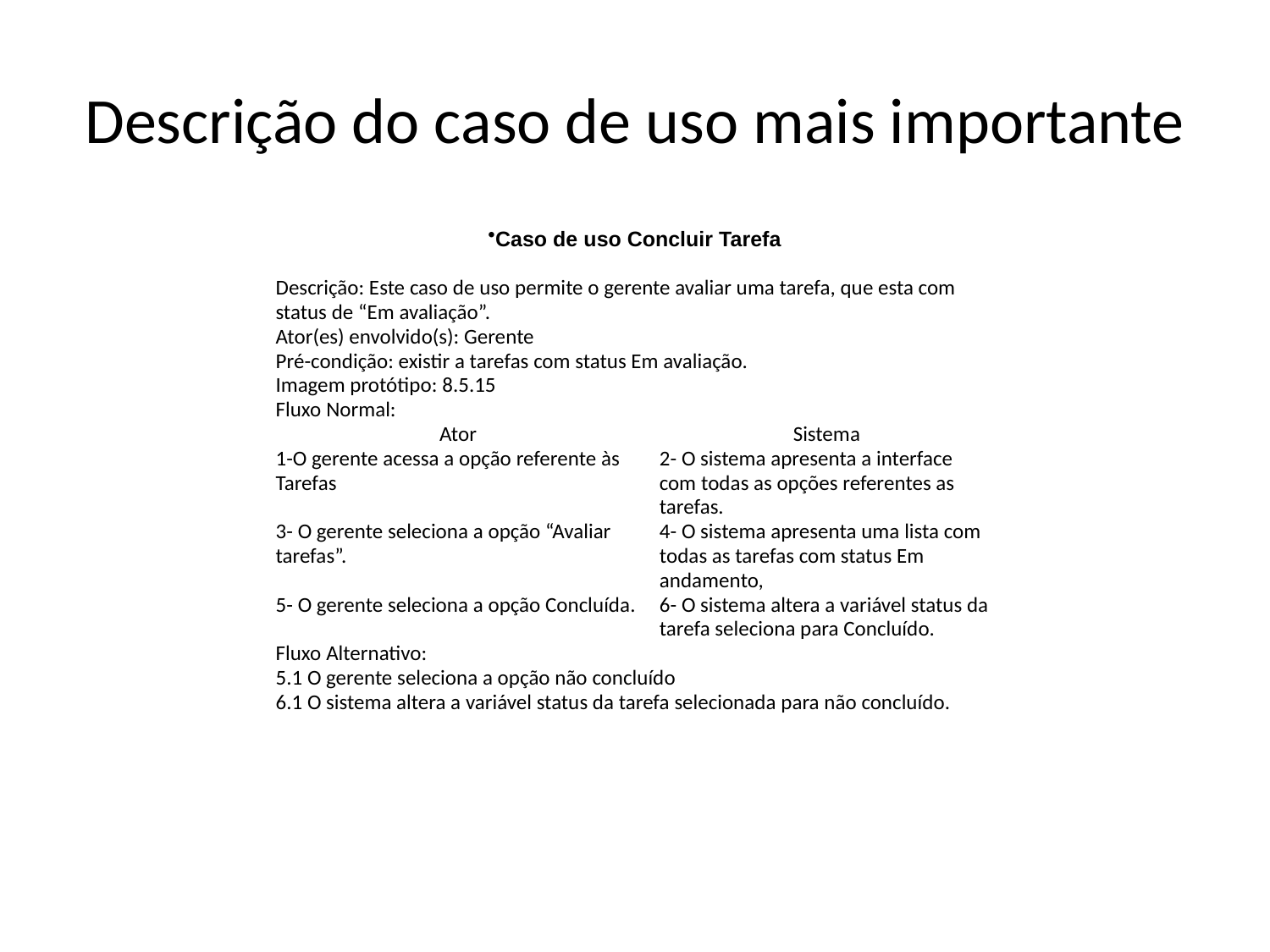

# Descrição do caso de uso mais importante
Caso de uso Concluir Tarefa
| Descrição: Este caso de uso permite o gerente avaliar uma tarefa, que esta com status de “Em avaliação”. |  |
| --- | --- |
| Ator(es) envolvido(s): Gerente |  |
| Pré-condição: existir a tarefas com status Em avaliação. |  |
| Imagem protótipo: 8.5.15 |  |
| Fluxo Normal: |  |
| Ator | Sistema |
| 1-O gerente acessa a opção referente às Tarefas | 2- O sistema apresenta a interface com todas as opções referentes as tarefas. |
| 3- O gerente seleciona a opção “Avaliar tarefas”. | 4- O sistema apresenta uma lista com todas as tarefas com status Em andamento, |
| 5- O gerente seleciona a opção Concluída. | 6- O sistema altera a variável status da tarefa seleciona para Concluído. |
| Fluxo Alternativo: |  |
| 5.1 O gerente seleciona a opção não concluído 6.1 O sistema altera a variável status da tarefa selecionada para não concluído. |  |